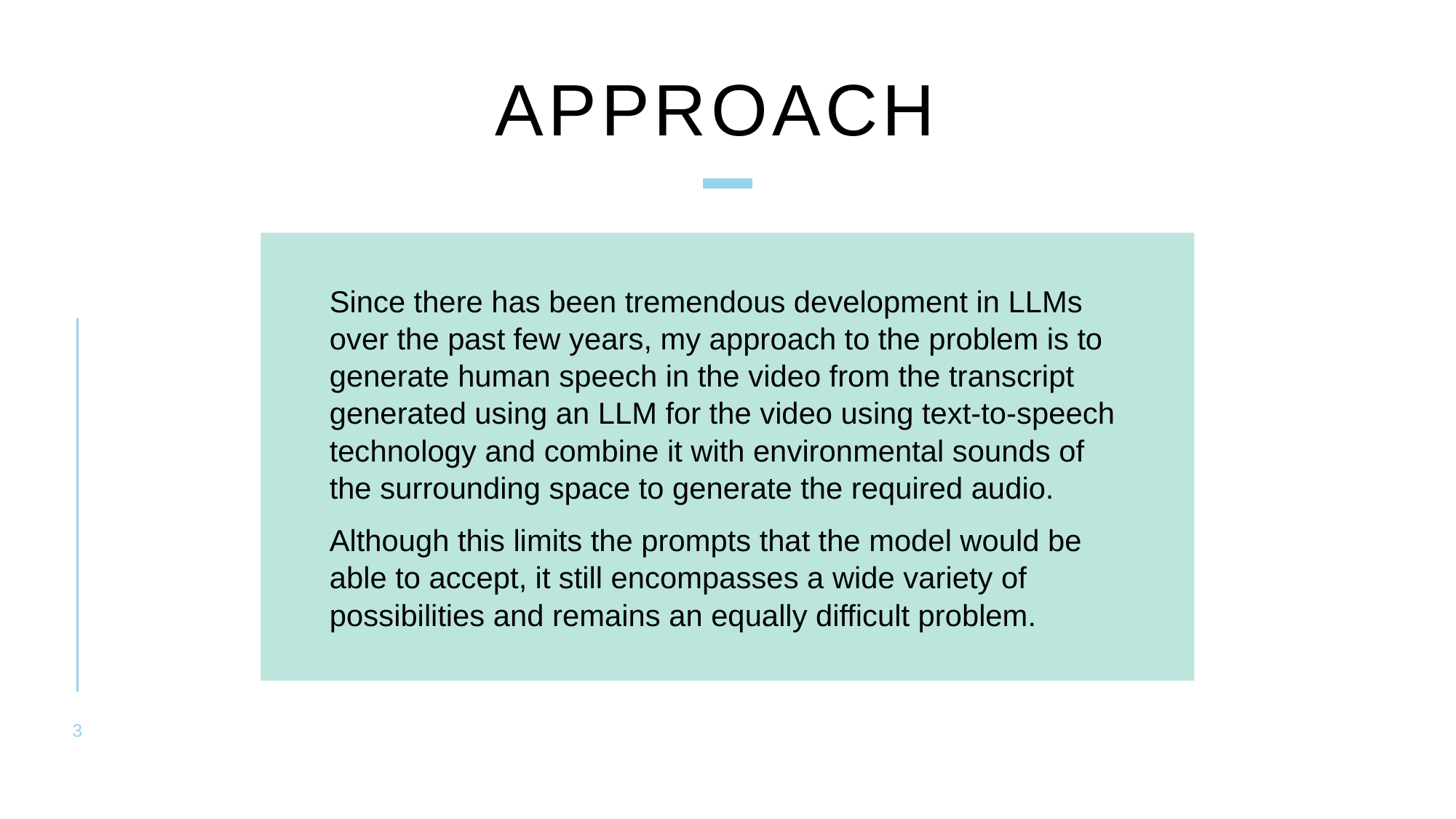

# Approach
Since there has been tremendous development in LLMs over the past few years, my approach to the problem is to generate human speech in the video from the transcript generated using an LLM for the video using text-to-speech technology and combine it with environmental sounds of the surrounding space to generate the required audio.
Although this limits the prompts that the model would be able to accept, it still encompasses a wide variety of possibilities and remains an equally difficult problem.
3